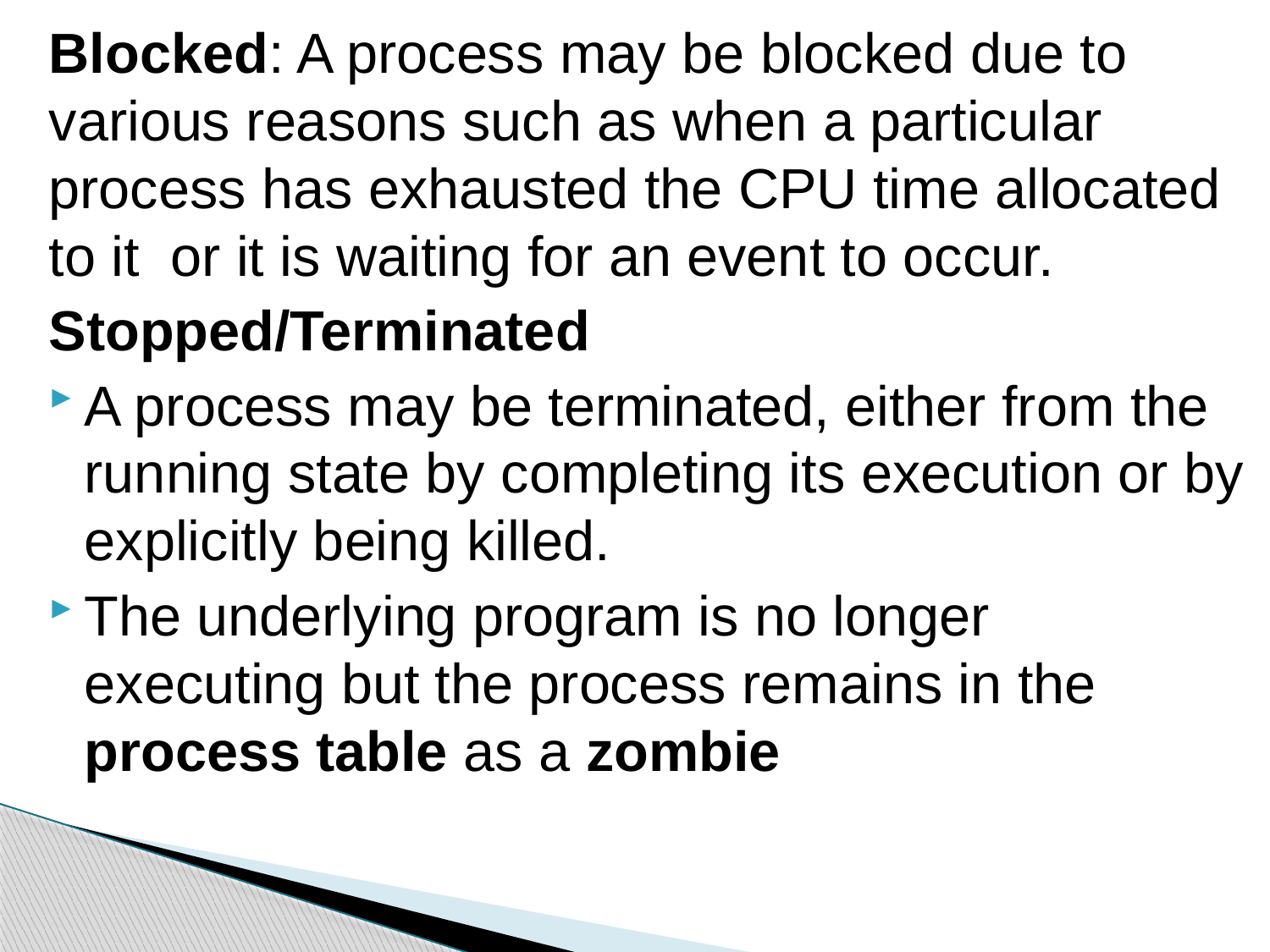

Blocked: A process may be blocked due to various reasons such as when a particular process has exhausted the CPU time allocated to it  or it is waiting for an event to occur.
Stopped/Terminated
A process may be terminated, either from the running state by completing its execution or by explicitly being killed.
The underlying program is no longer executing but the process remains in the process table as a zombie